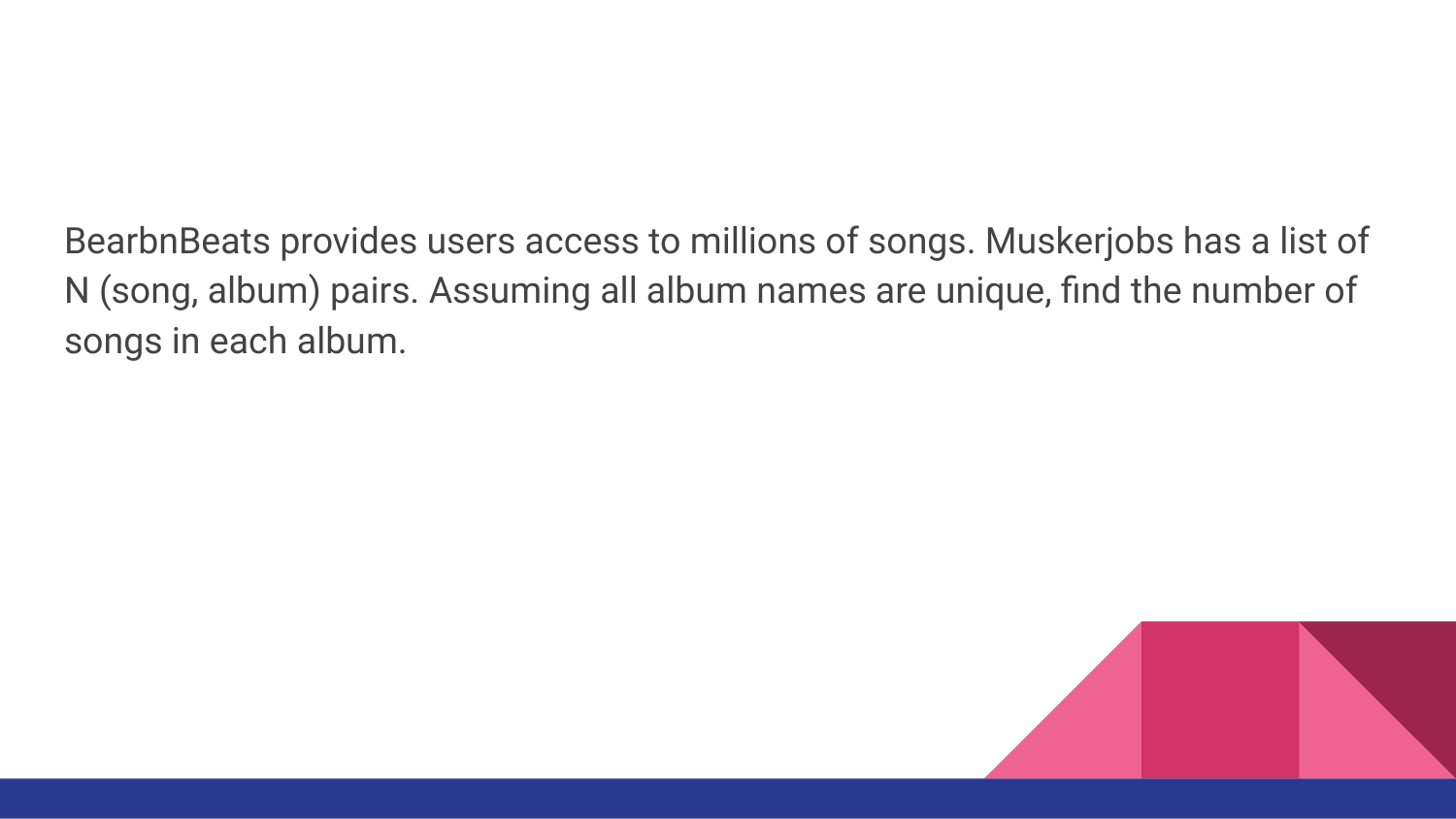

#
BearbnBeats provides users access to millions of songs. Muskerjobs has a list of N (song, album) pairs. Assuming all album names are unique, find the number of songs in each album.